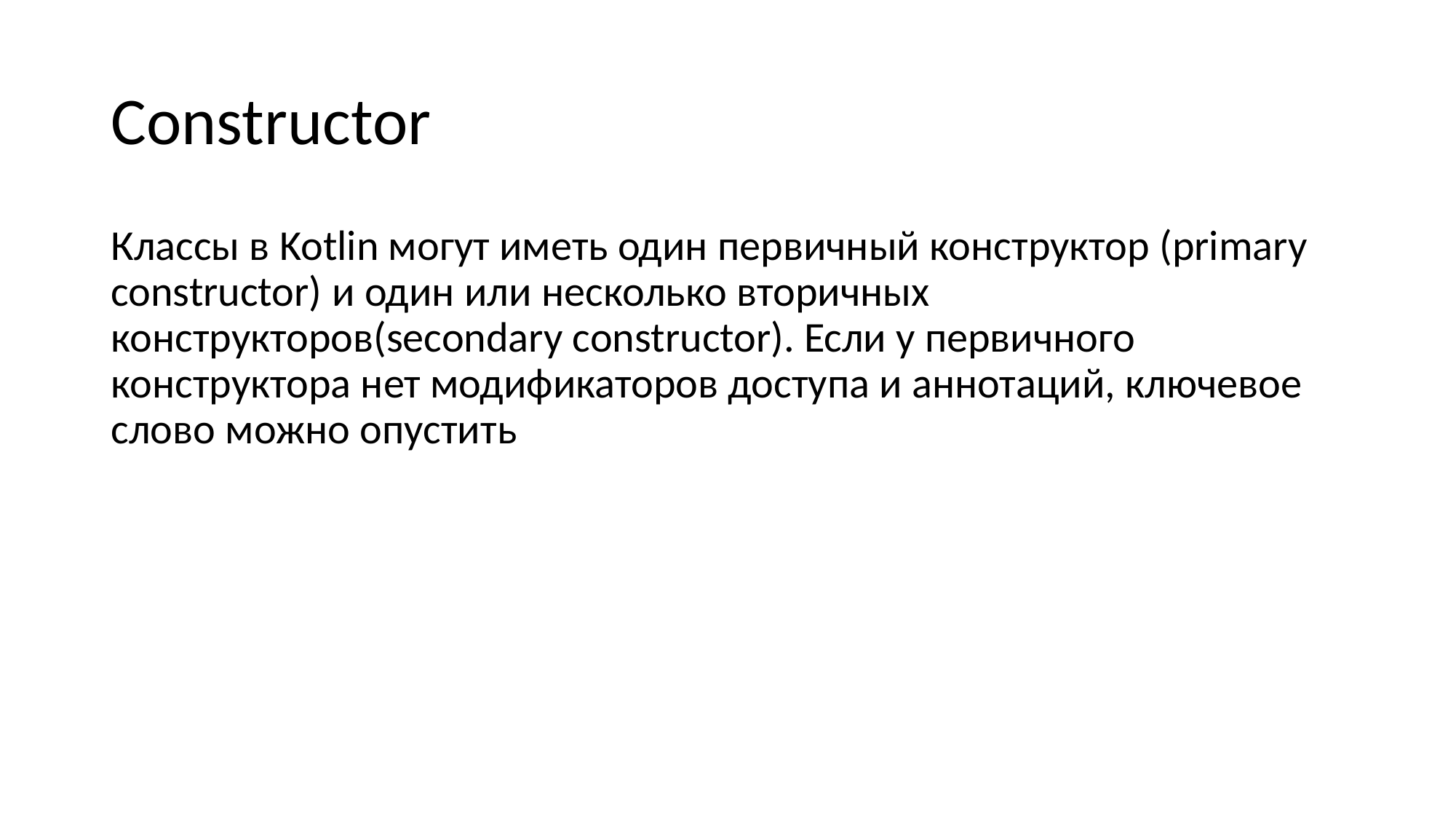

# Constructor
Классы в Kotlin могут иметь один первичный конструктор (primary constructor) и один или несколько вторичных конструкторов(secondary constructor). Если у первичного конструктора нет модификаторов доступа и аннотаций, ключевое слово можно опустить